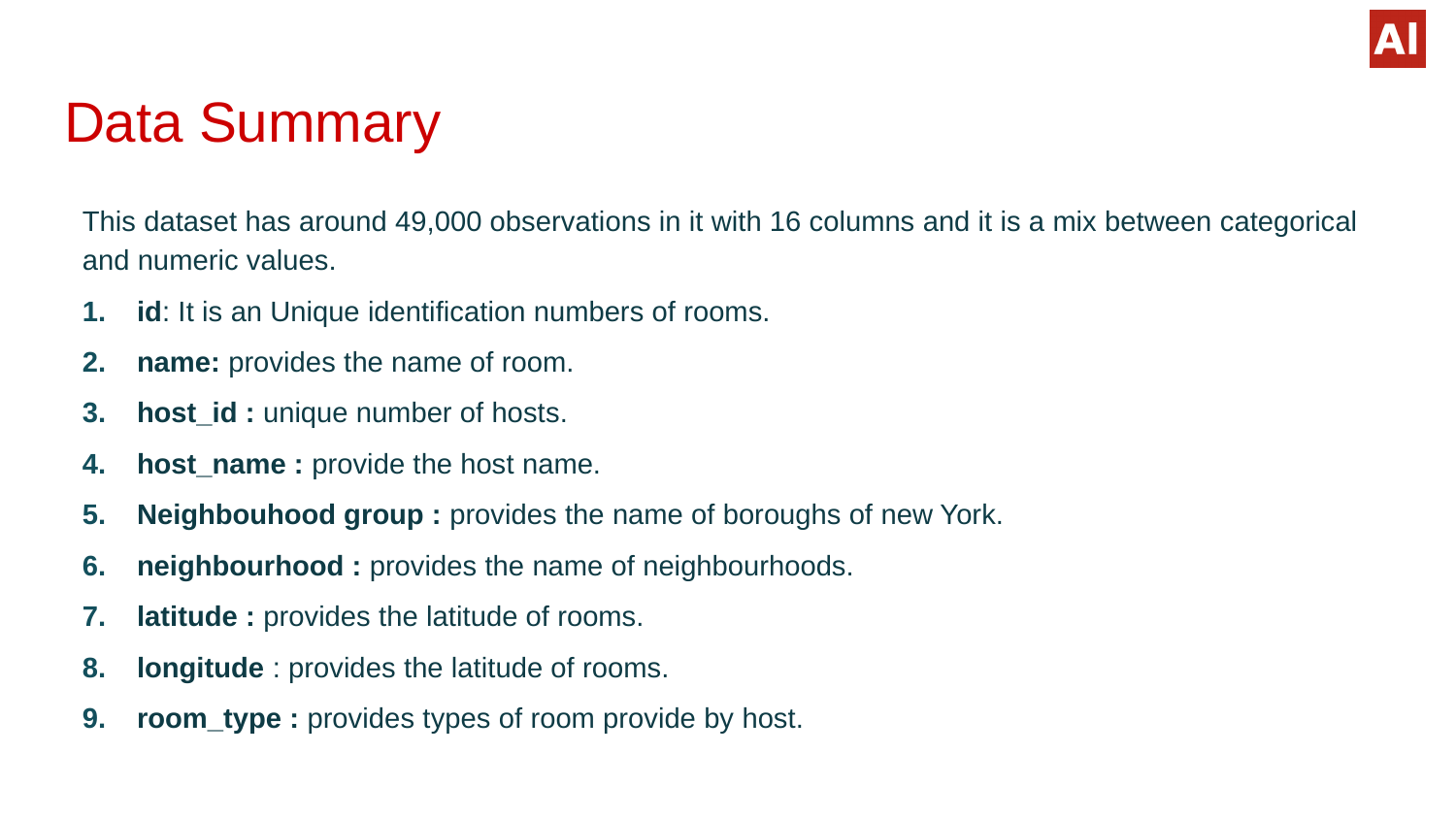

# Data Summary
This dataset has around 49,000 observations in it with 16 columns and it is a mix between categorical and numeric values.
id: It is an Unique identification numbers of rooms.
name: provides the name of room.
host_id : unique number of hosts.
host_name : provide the host name.
Neighbouhood group : provides the name of boroughs of new York.
neighbourhood : provides the name of neighbourhoods.
latitude : provides the latitude of rooms.
longitude : provides the latitude of rooms.
room_type : provides types of room provide by host.